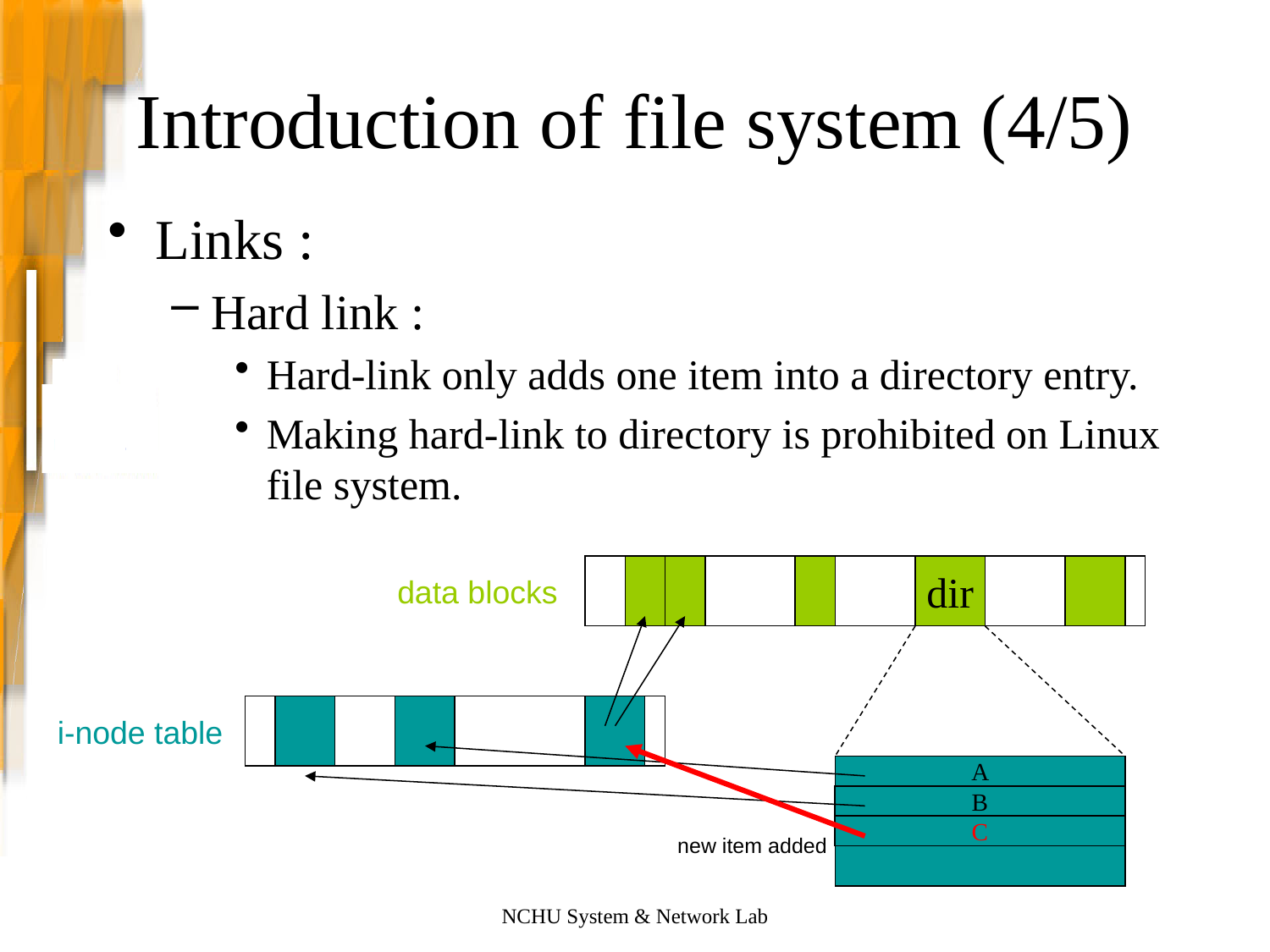

# Introduction of file system (4/5)
Links :
Hard link :
Hard-link only adds one item into a directory entry.
Making hard-link to directory is prohibited on Linux file system.

dir

data blocks

i-node table

A

B
C
new item added
NCHU System & Network Lab